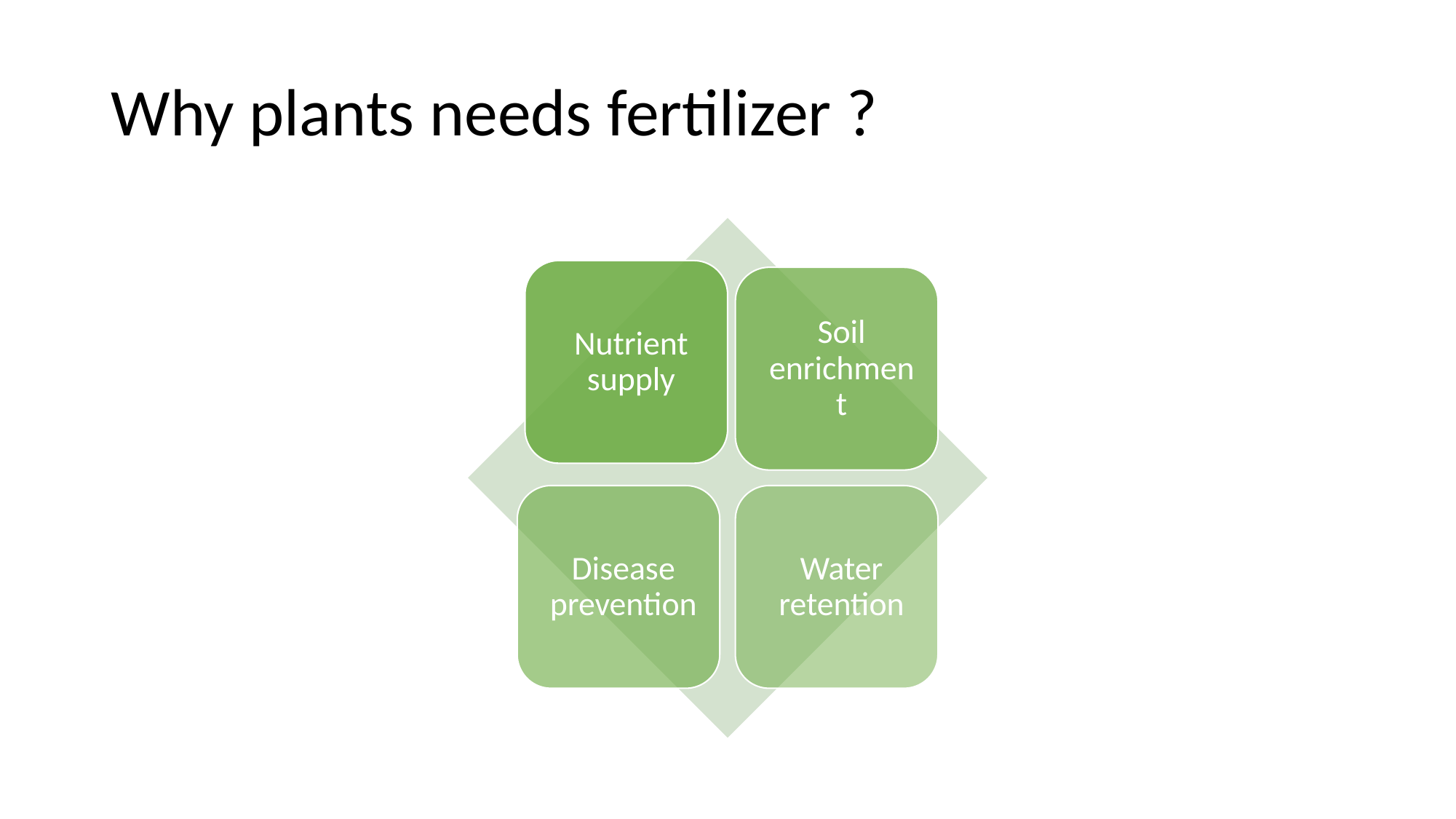

# Why plants needs fertilizer ?
Nutrient supply
Soil enrichment
Disease prevention
Water retention